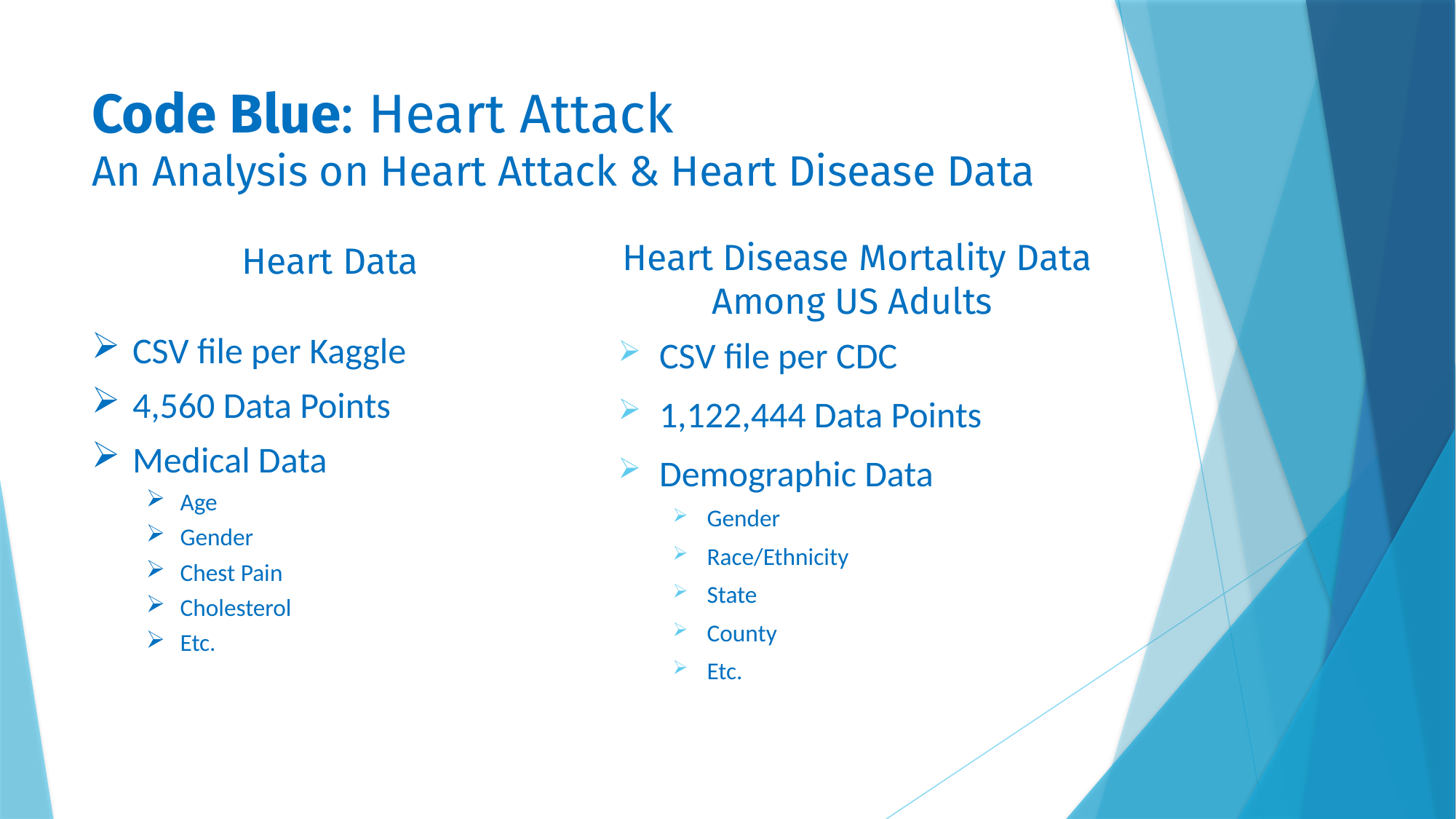

# Code Blue: Heart Attack An Analysis on Heart Attack & Heart Disease Data
Heart Data
Heart Disease Mortality Data Among US Adults
CSV file per Kaggle
4,560 Data Points
Medical Data
Age
Gender
Chest Pain
Cholesterol
Etc.

CSV file per CDC
1,122,444 Data Points
Demographic Data
Gender
Race/Ethnicity
State
County
Etc.